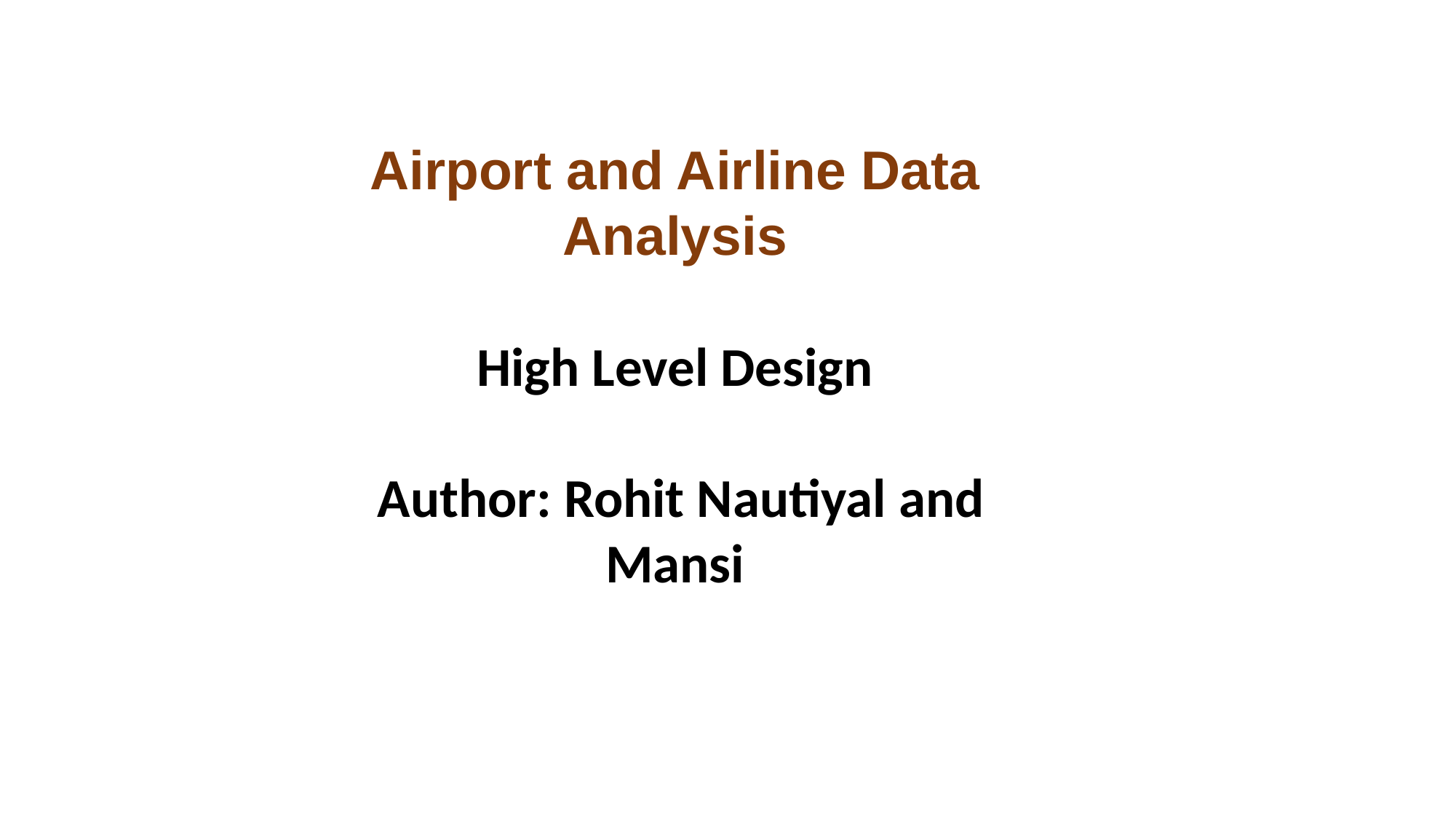

Airport and Airline Data Analysis

High Level Design

 Author: Rohit Nautiyal and Mansi